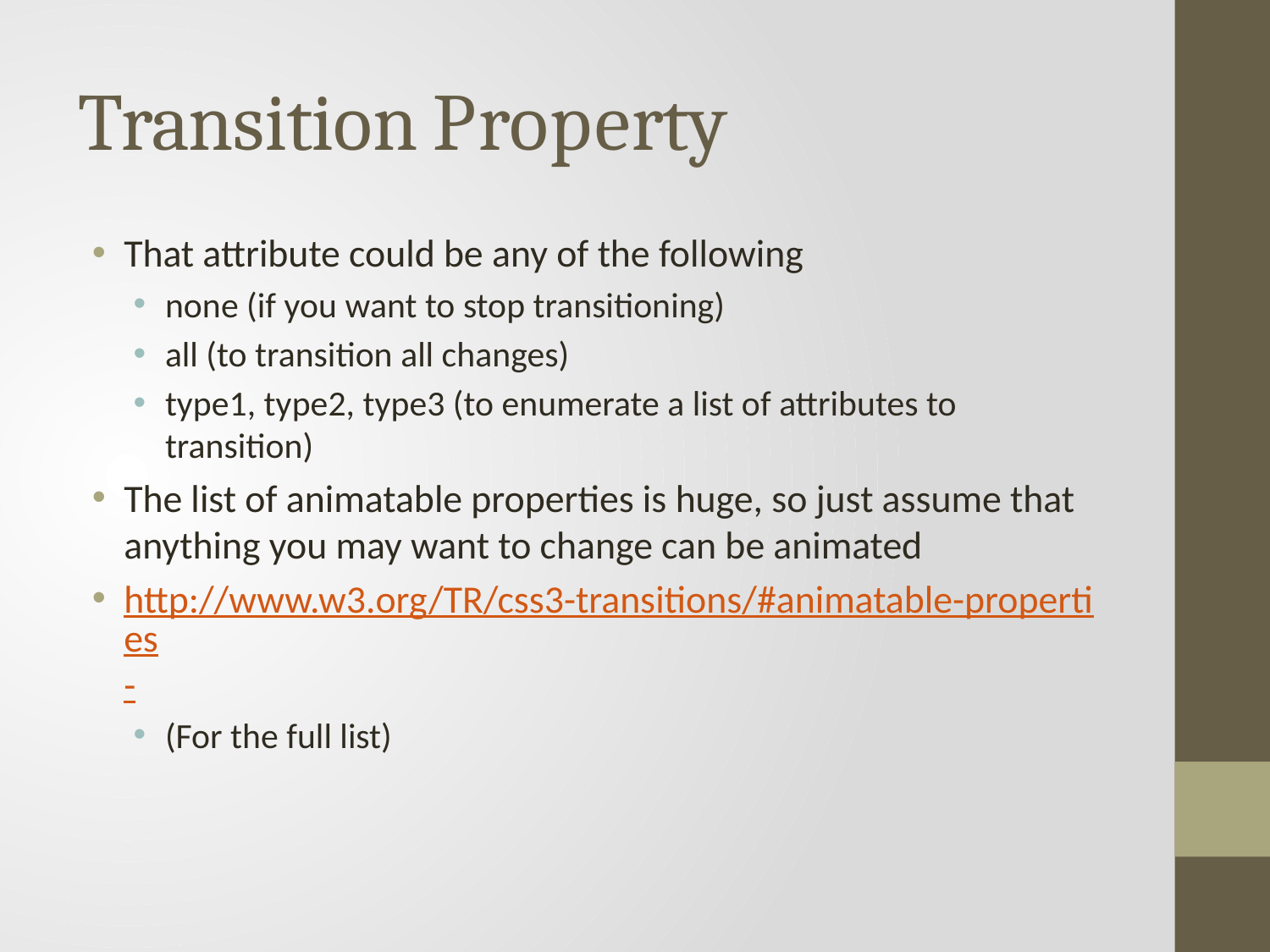

# Transition Property
That attribute could be any of the following
none (if you want to stop transitioning)
all (to transition all changes)
type1, type2, type3 (to enumerate a list of attributes to transition)
The list of animatable properties is huge, so just assume that anything you may want to change can be animated
http://www.w3.org/TR/css3-transitions/#animatable-properties-
(For the full list)